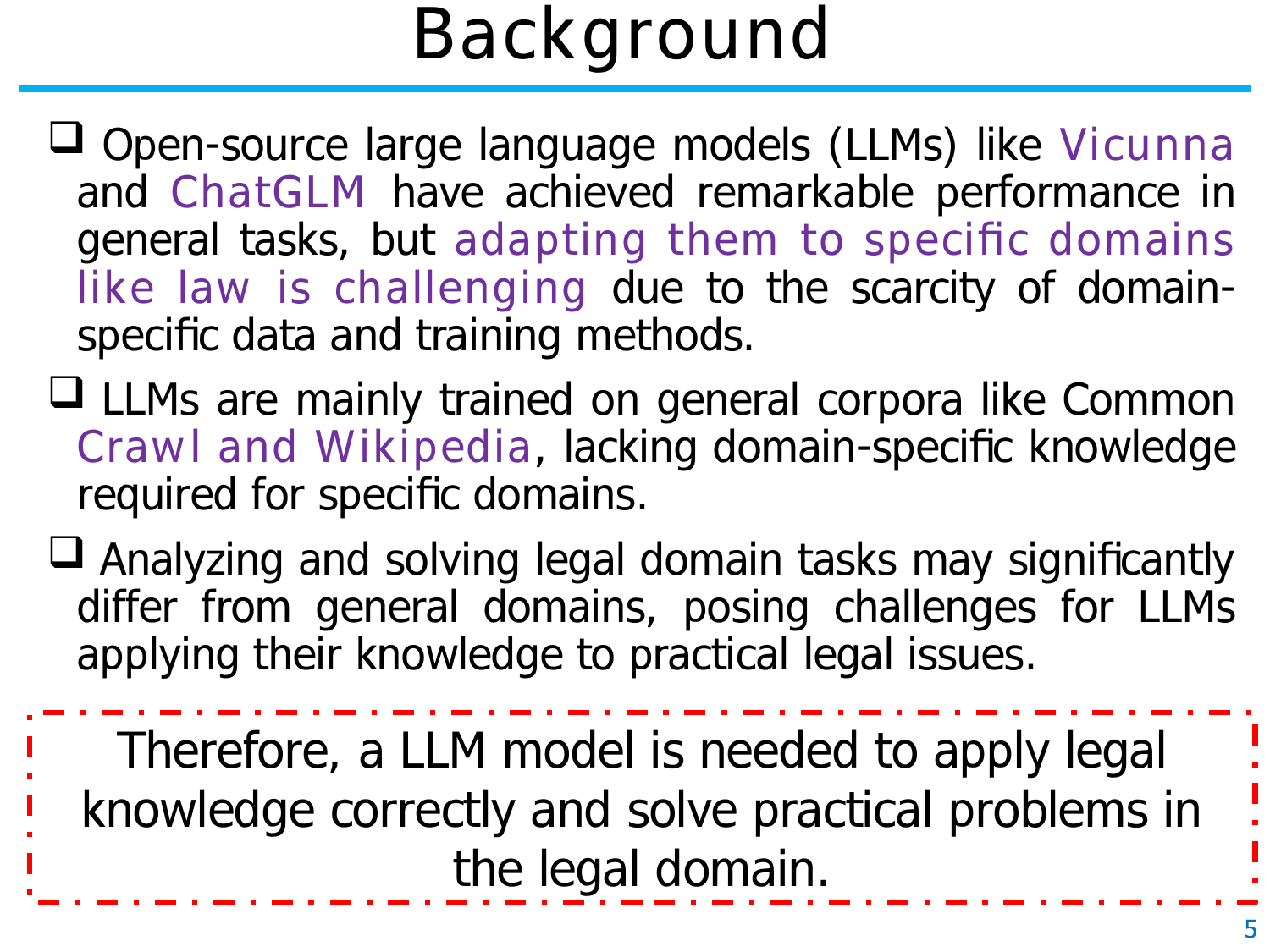

# Background

 Open-source large language models (LLMs) like Vicunna and ChatGLM have achieved remarkable performance in general tasks, but adapting them to specific domains like law is challenging due to the scarcity of domain-specific data and training methods.
 LLMs are mainly trained on general corpora like Common Crawl and Wikipedia, lacking domain-specific knowledge required for specific domains.
 Analyzing and solving legal domain tasks may significantly differ from general domains, posing challenges for LLMs applying their knowledge to practical legal issues.
Therefore, a LLM model is needed to apply legal knowledge correctly and solve practical problems in the legal domain.
5